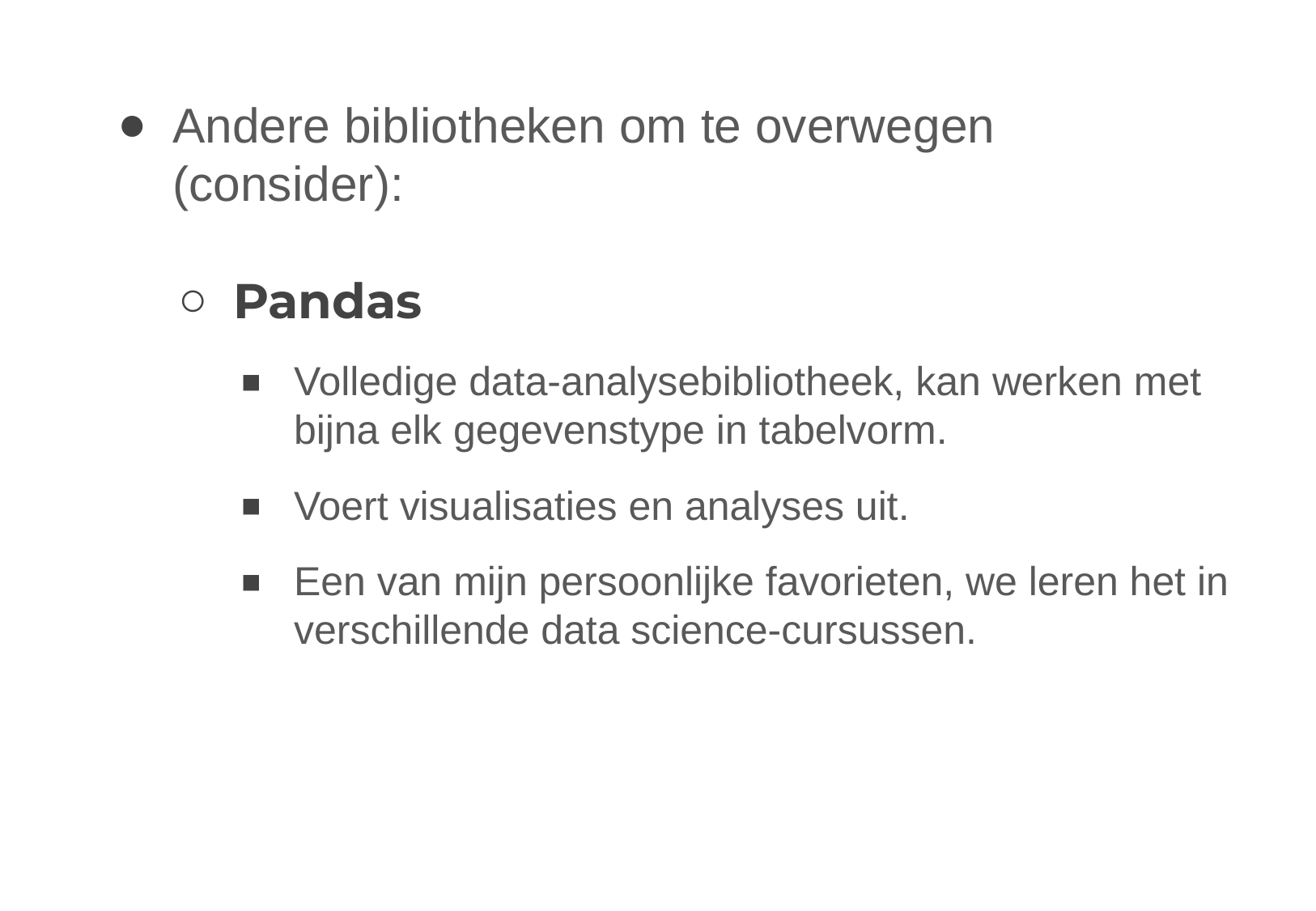

Andere bibliotheken om te overwegen (consider):

Pandas
Volledige data-analysebibliotheek, kan werken met bijna elk gegevenstype in tabelvorm.
Voert visualisaties en analyses uit.
Een van mijn persoonlijke favorieten, we leren het in verschillende data science-cursussen.